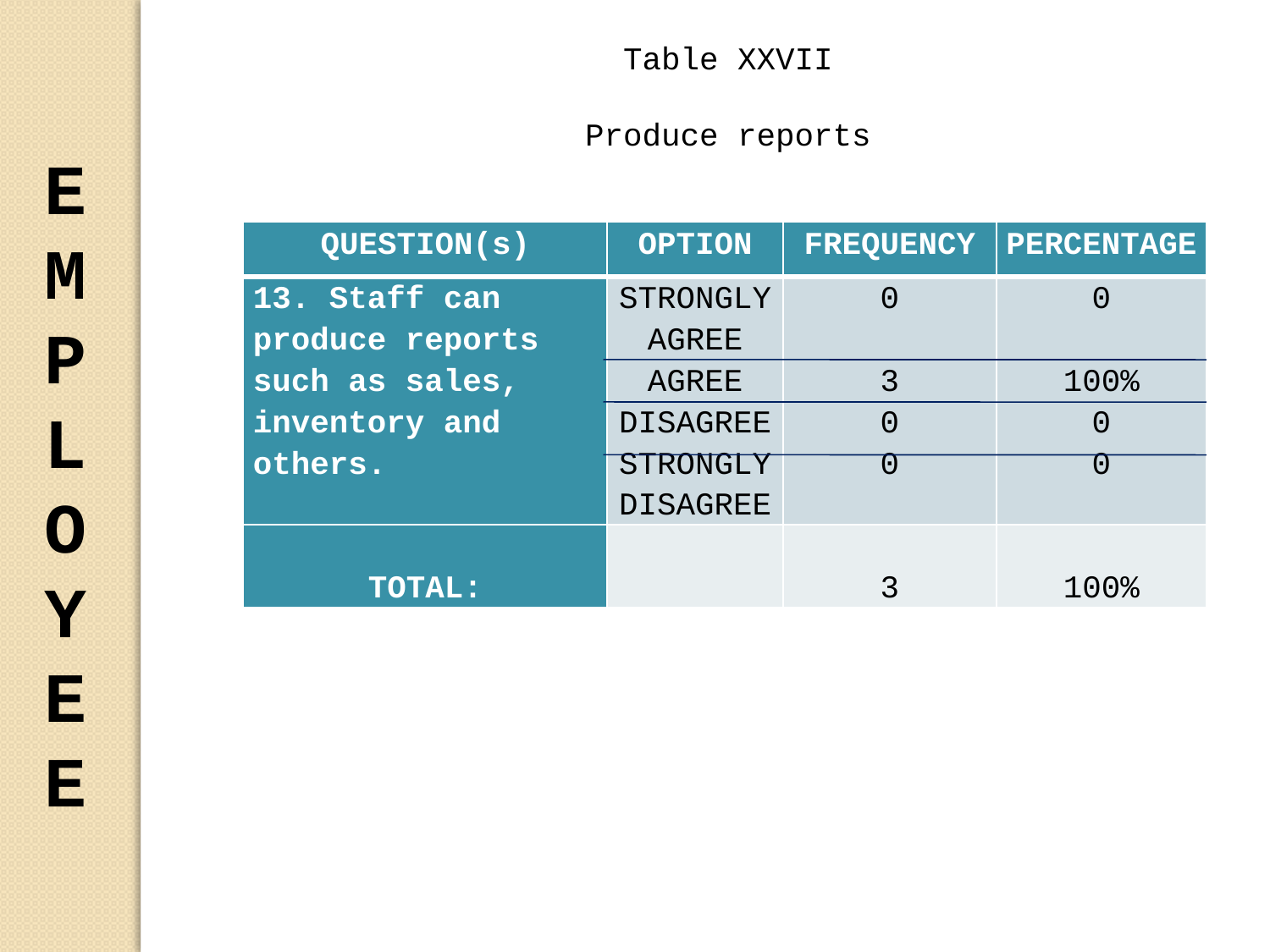

Table XXVII

Produce reports
EMPLOYEE
| QUESTION(s) | OPTION | FREQUENCY | PERCENTAGE |
| --- | --- | --- | --- |
| 13. Staff can produce reports such as sales, inventory and others. | STRONGLY AGREE AGREE DISAGREE STRONGLY DISAGREE | 0   3  0  0 | 0   100% 0  0 |
| TOTAL: |  | 3 | 100% |